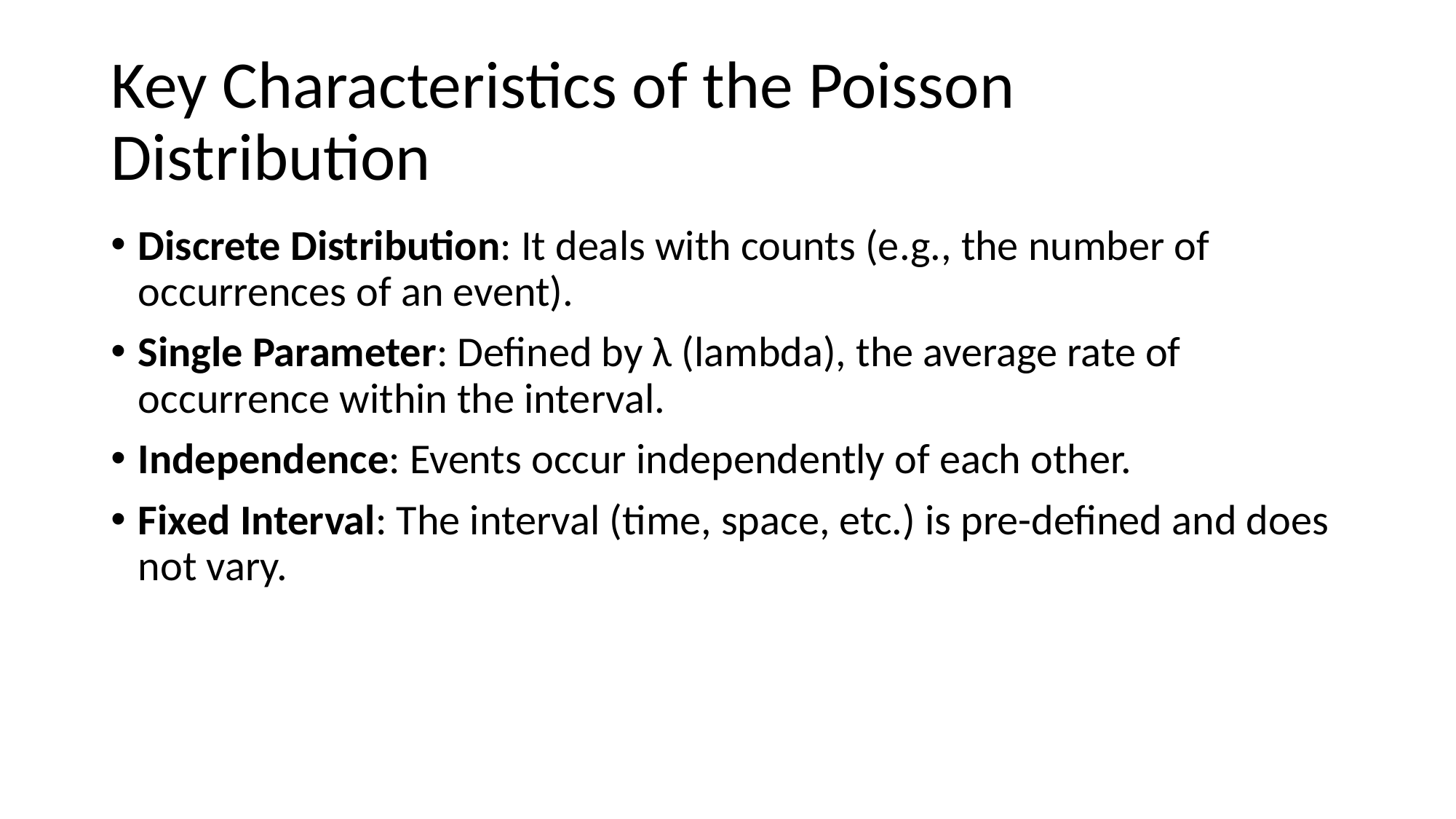

# Key Characteristics of the Poisson Distribution
Discrete Distribution: It deals with counts (e.g., the number of occurrences of an event).
Single Parameter: Defined by λ (lambda), the average rate of occurrence within the interval.
Independence: Events occur independently of each other.
Fixed Interval: The interval (time, space, etc.) is pre-defined and does not vary.